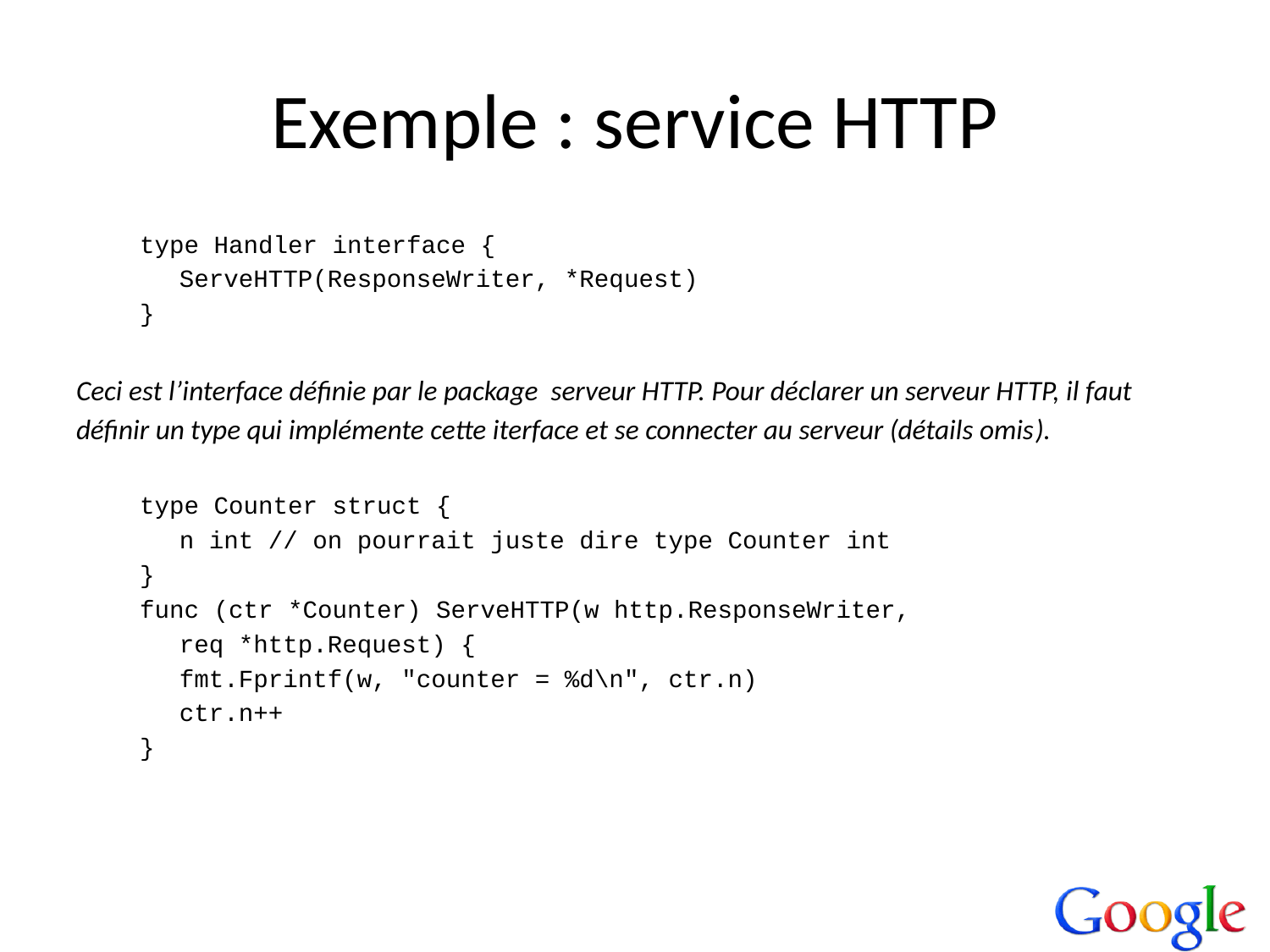

# Exemple : service HTTP
type Handler interface {
	ServeHTTP(ResponseWriter, *Request)
}

Ceci est l’interface définie par le package  serveur HTTP. Pour déclarer un serveur HTTP, il faut
définir un type qui implémente cette iterface et se connecter au serveur (détails omis).

type Counter struct {
	n int // on pourrait juste dire type Counter int
}
func (ctr *Counter) ServeHTTP(w http.ResponseWriter,
	req *http.Request) {
	fmt.Fprintf(w, "counter = %d\n", ctr.n)
 	ctr.n++
}